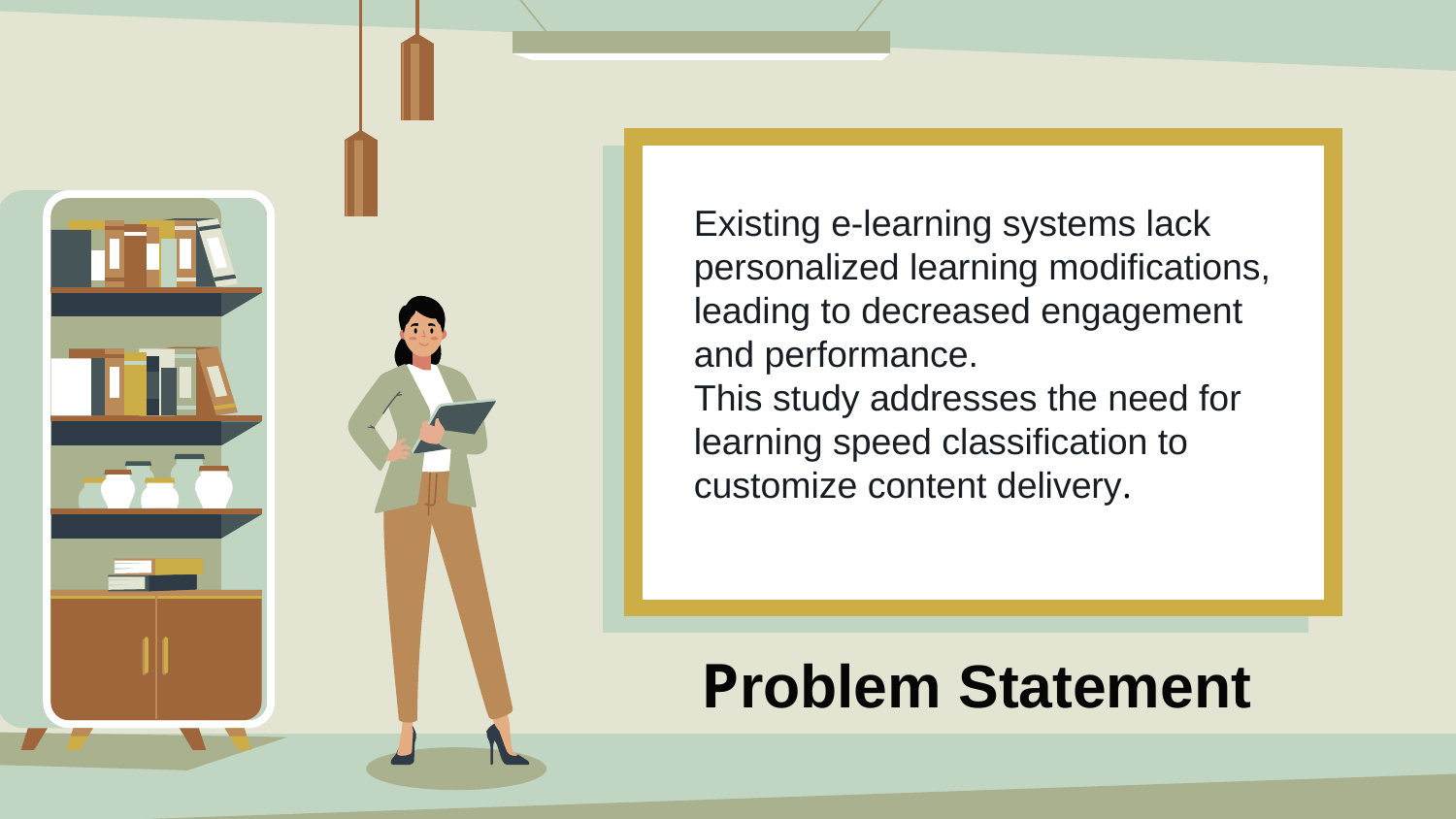

Existing e-learning systems lack personalized learning modifications, leading to decreased engagement and performance.
This study addresses the need for learning speed classification to customize content delivery.

# Problem Statement